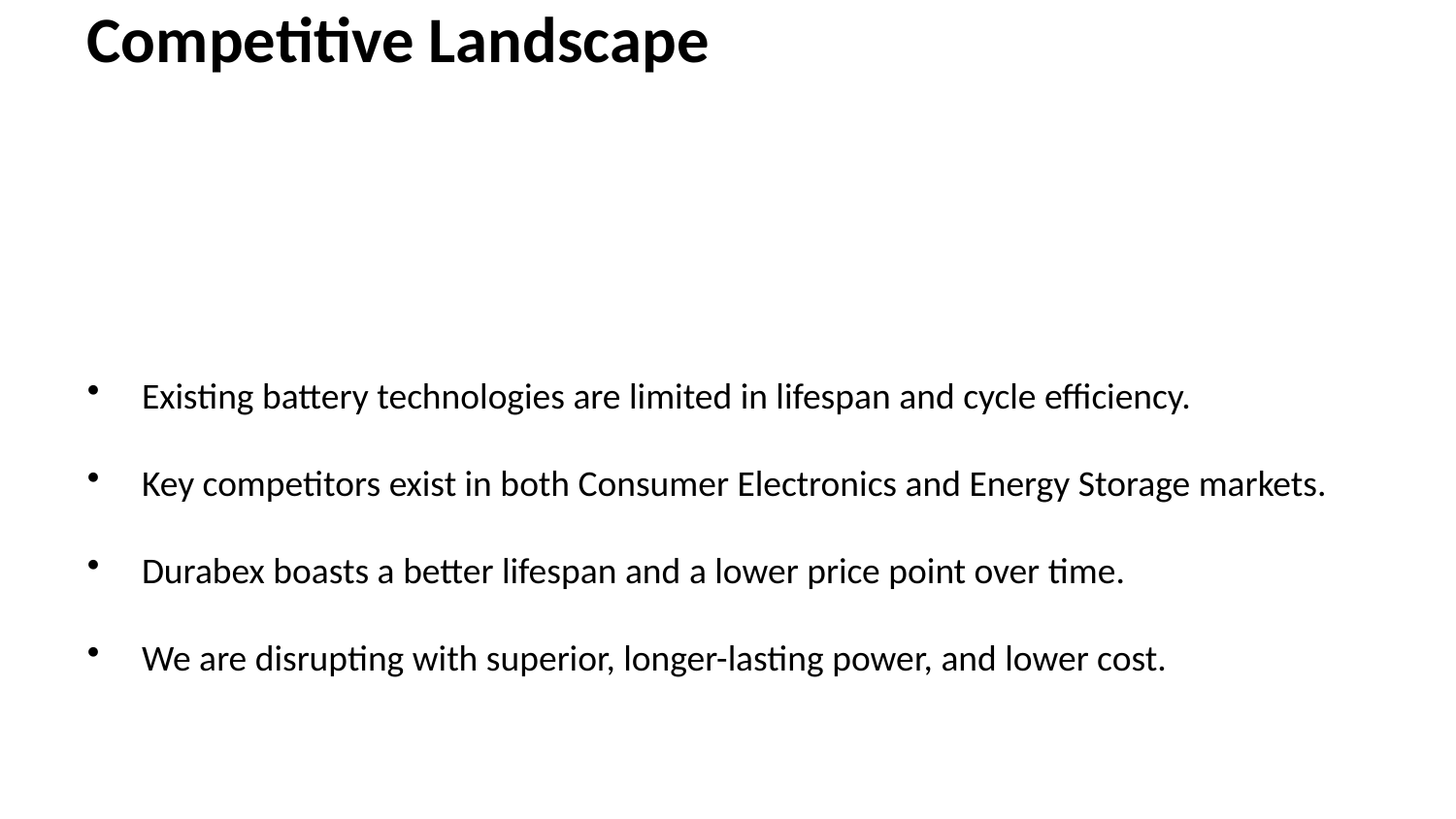

Competitive Landscape
Existing battery technologies are limited in lifespan and cycle efficiency.

Key competitors exist in both Consumer Electronics and Energy Storage markets.

Durabex boasts a better lifespan and a lower price point over time.

We are disrupting with superior, longer-lasting power, and lower cost.